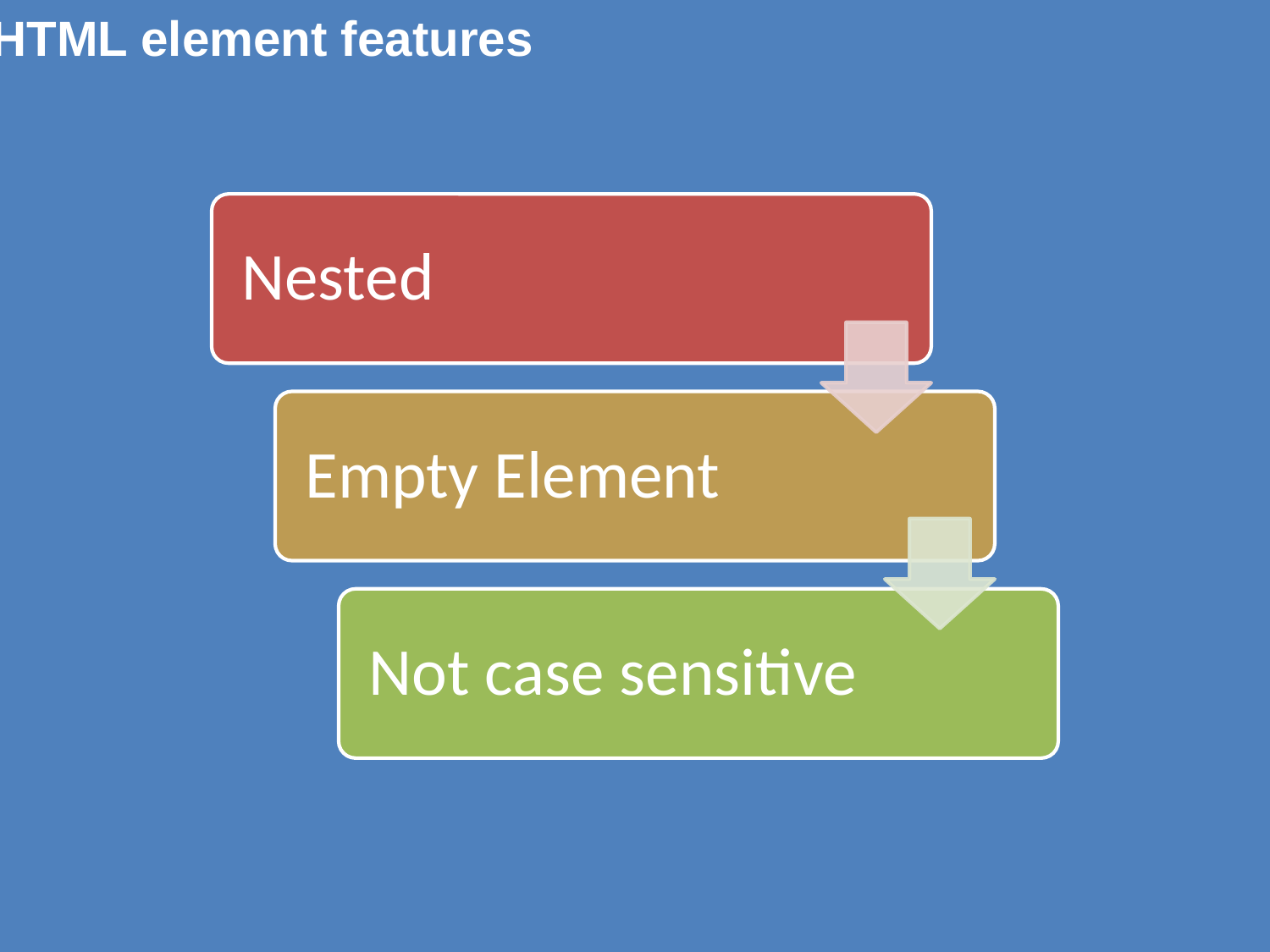

HTML element features
Nested
Empty Element
Not case sensitive